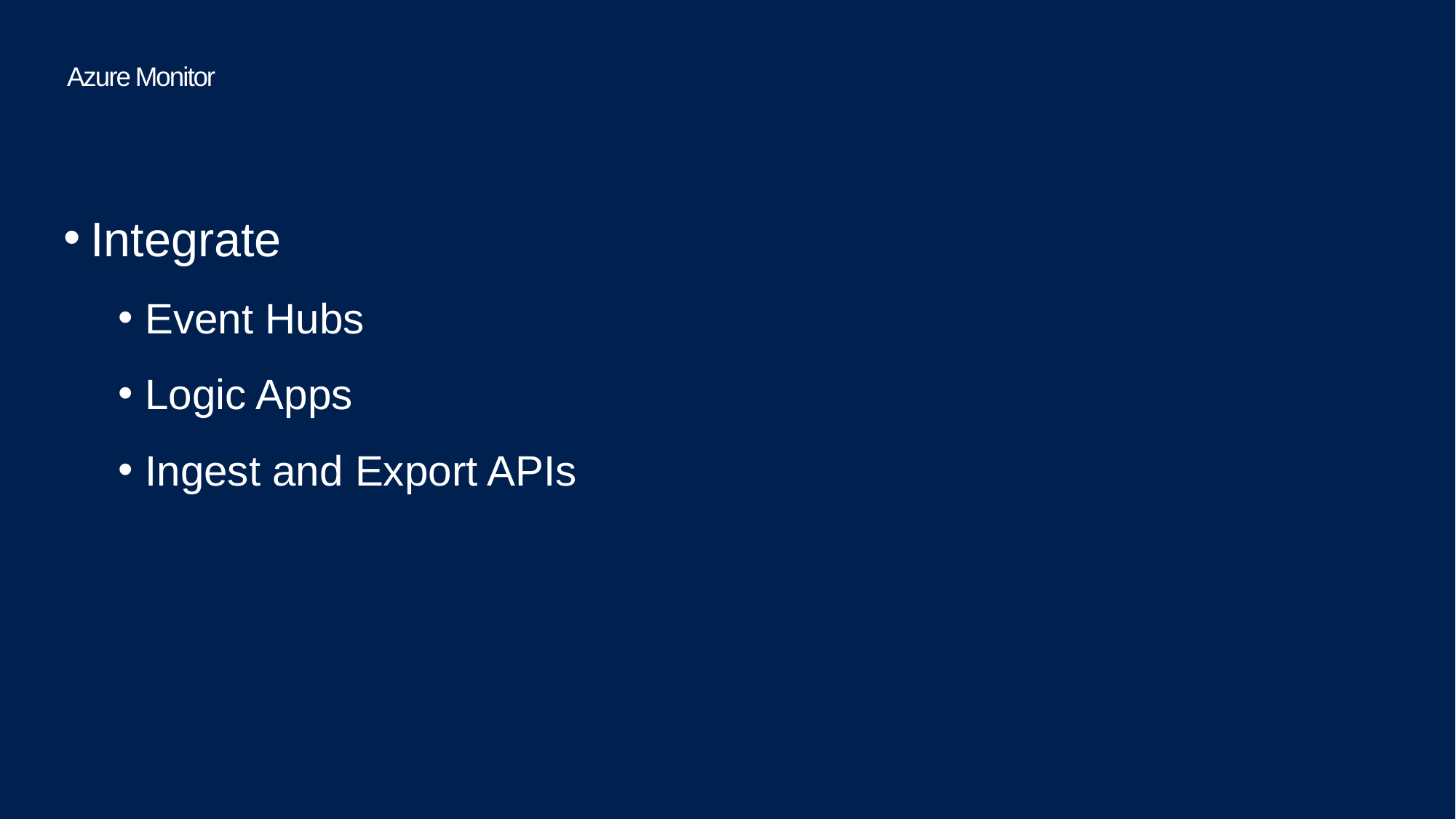

Azure Monitor
Integrate
Event Hubs
Logic Apps
Ingest and Export APIs